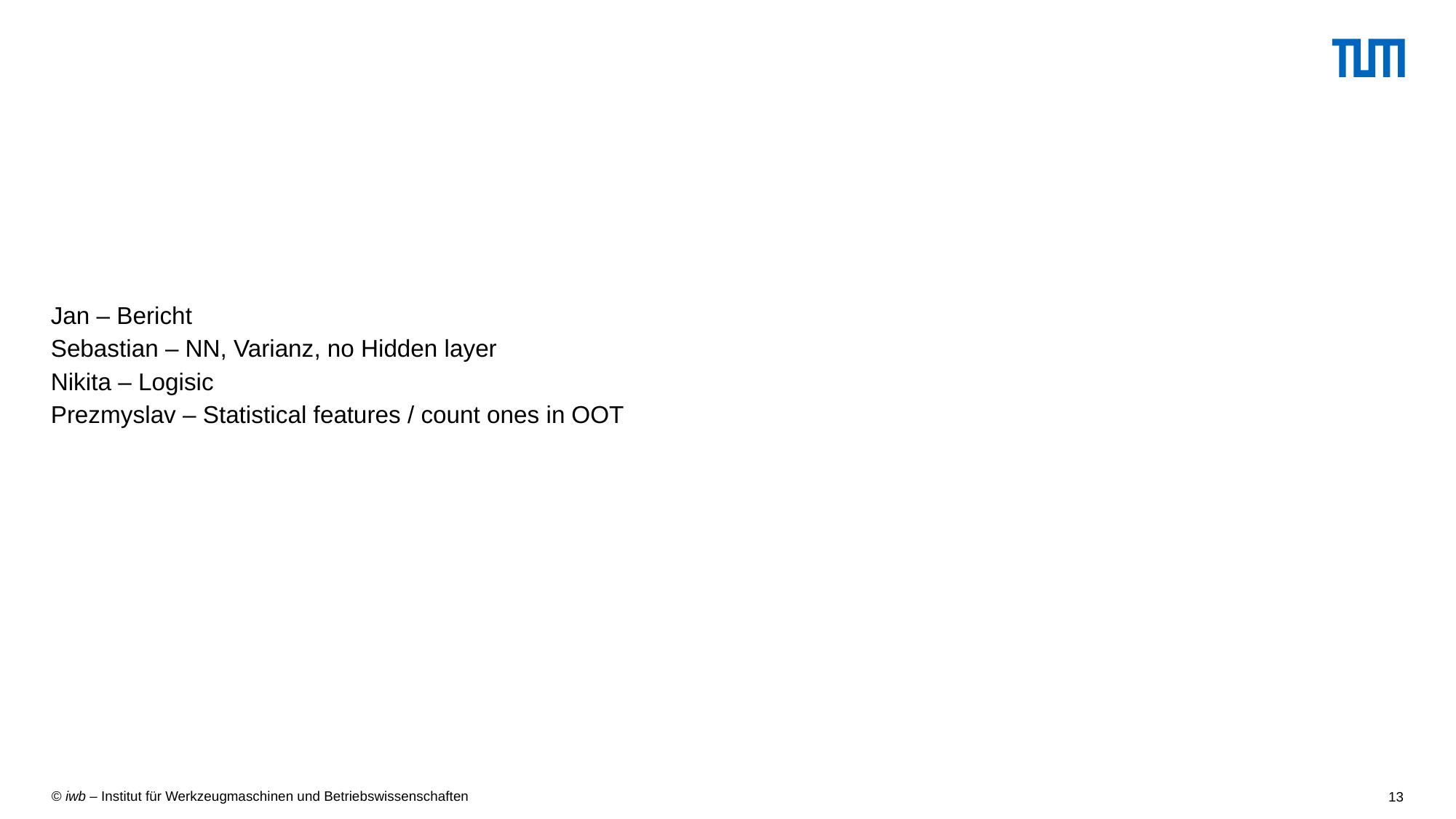

#
Jan – Bericht
Sebastian – NN, Varianz, no Hidden layer
Nikita – Logisic
Prezmyslav – Statistical features / count ones in OOT
13